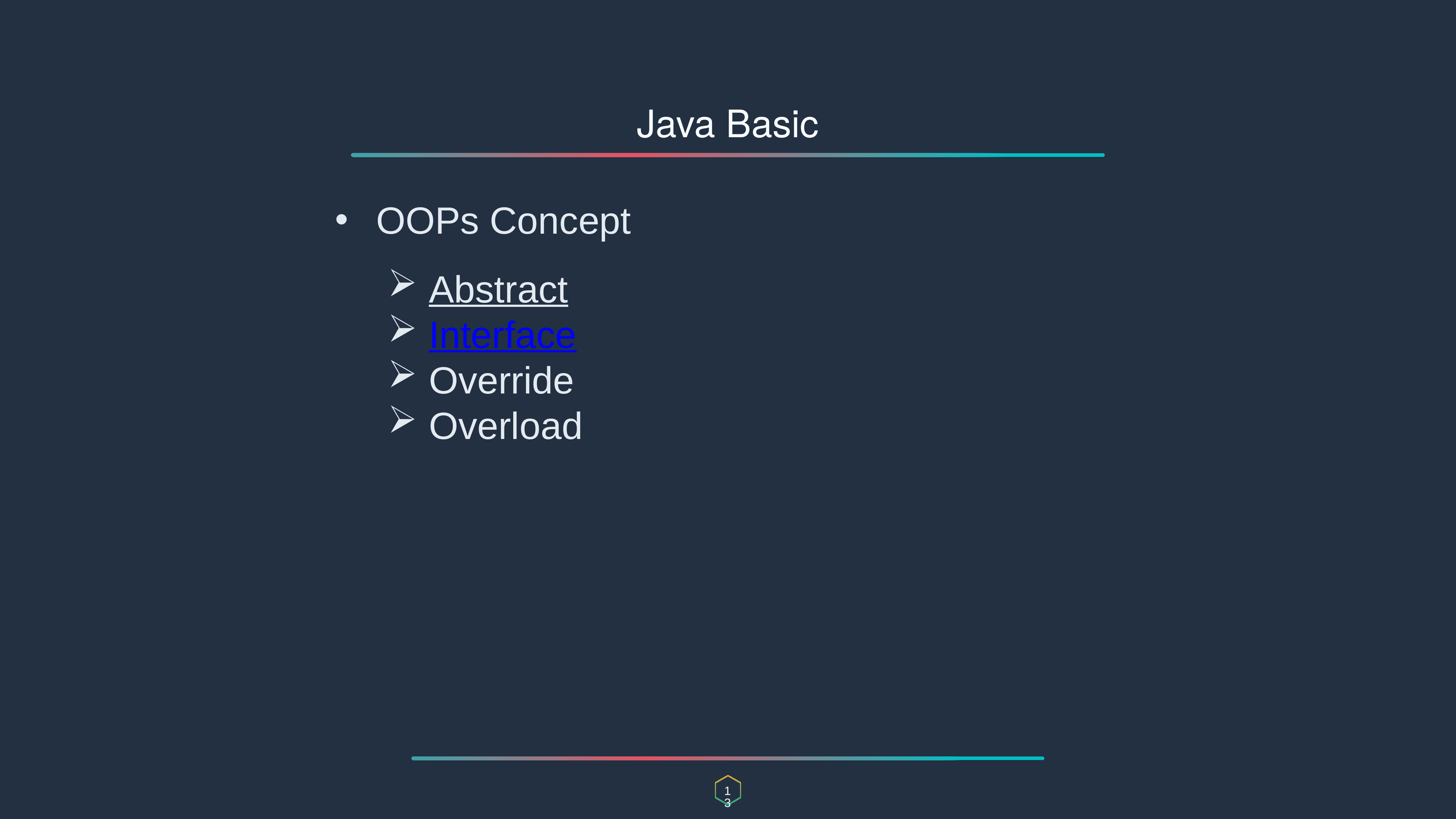

Java Basic
OOPs Concept
Abstract
Interface
Override
Overload
13